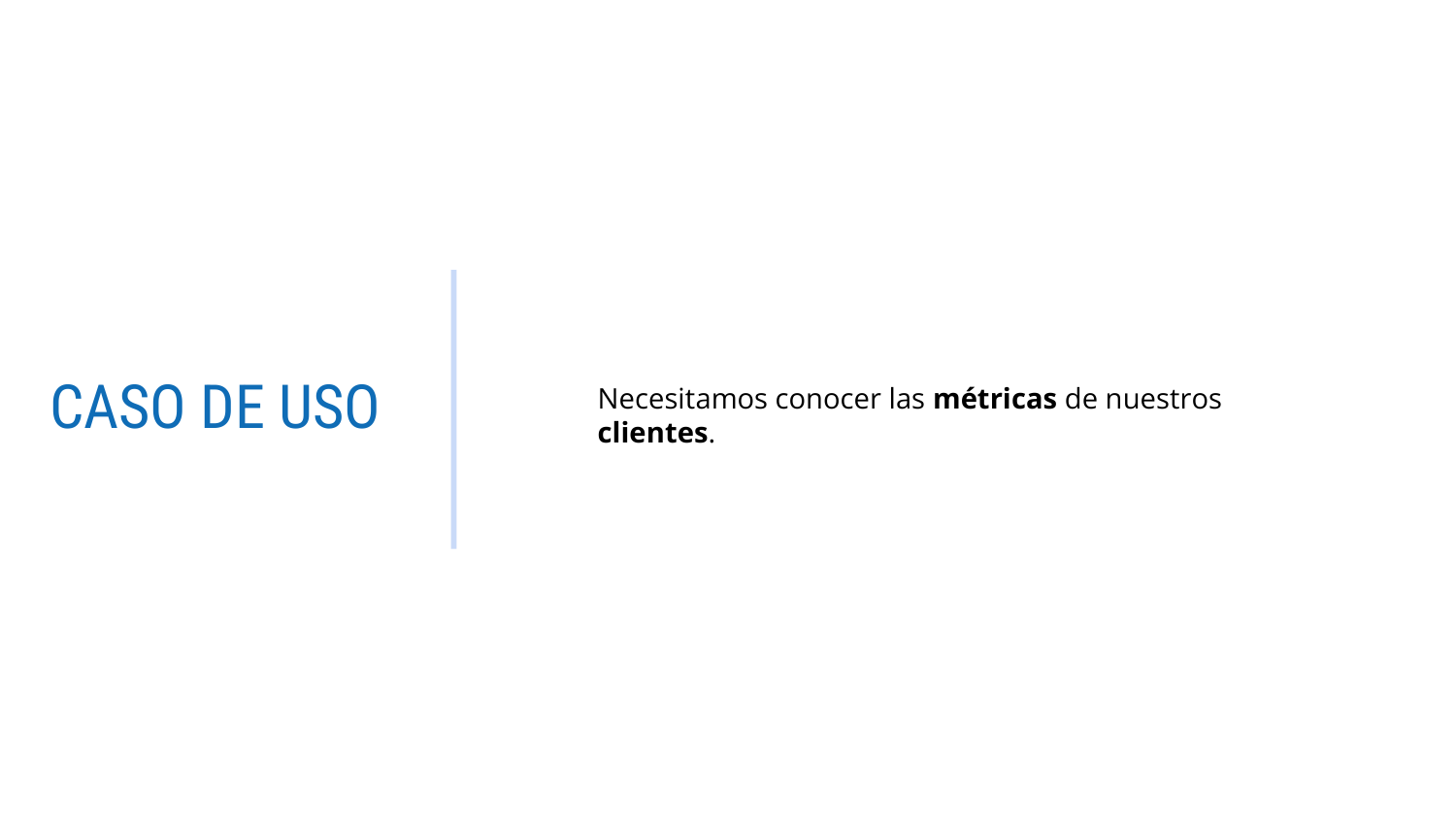

Necesitamos conocer las métricas de nuestros clientes.
# CASO DE USO